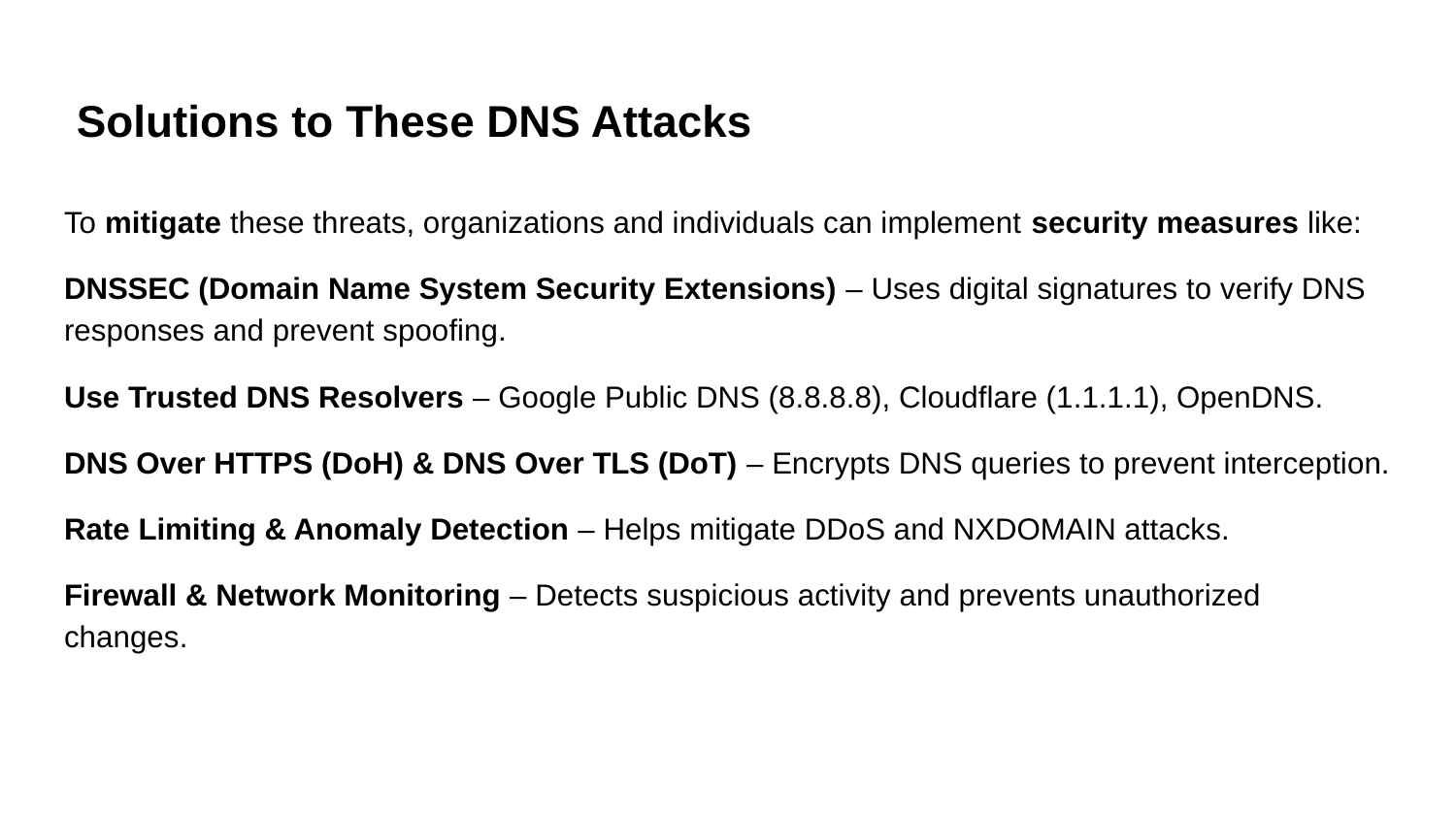

# Solutions to These DNS Attacks
To mitigate these threats, organizations and individuals can implement security measures like:
DNSSEC (Domain Name System Security Extensions) – Uses digital signatures to verify DNS responses and prevent spoofing.
Use Trusted DNS Resolvers – Google Public DNS (8.8.8.8), Cloudflare (1.1.1.1), OpenDNS.
DNS Over HTTPS (DoH) & DNS Over TLS (DoT) – Encrypts DNS queries to prevent interception.
Rate Limiting & Anomaly Detection – Helps mitigate DDoS and NXDOMAIN attacks.
Firewall & Network Monitoring – Detects suspicious activity and prevents unauthorized changes.